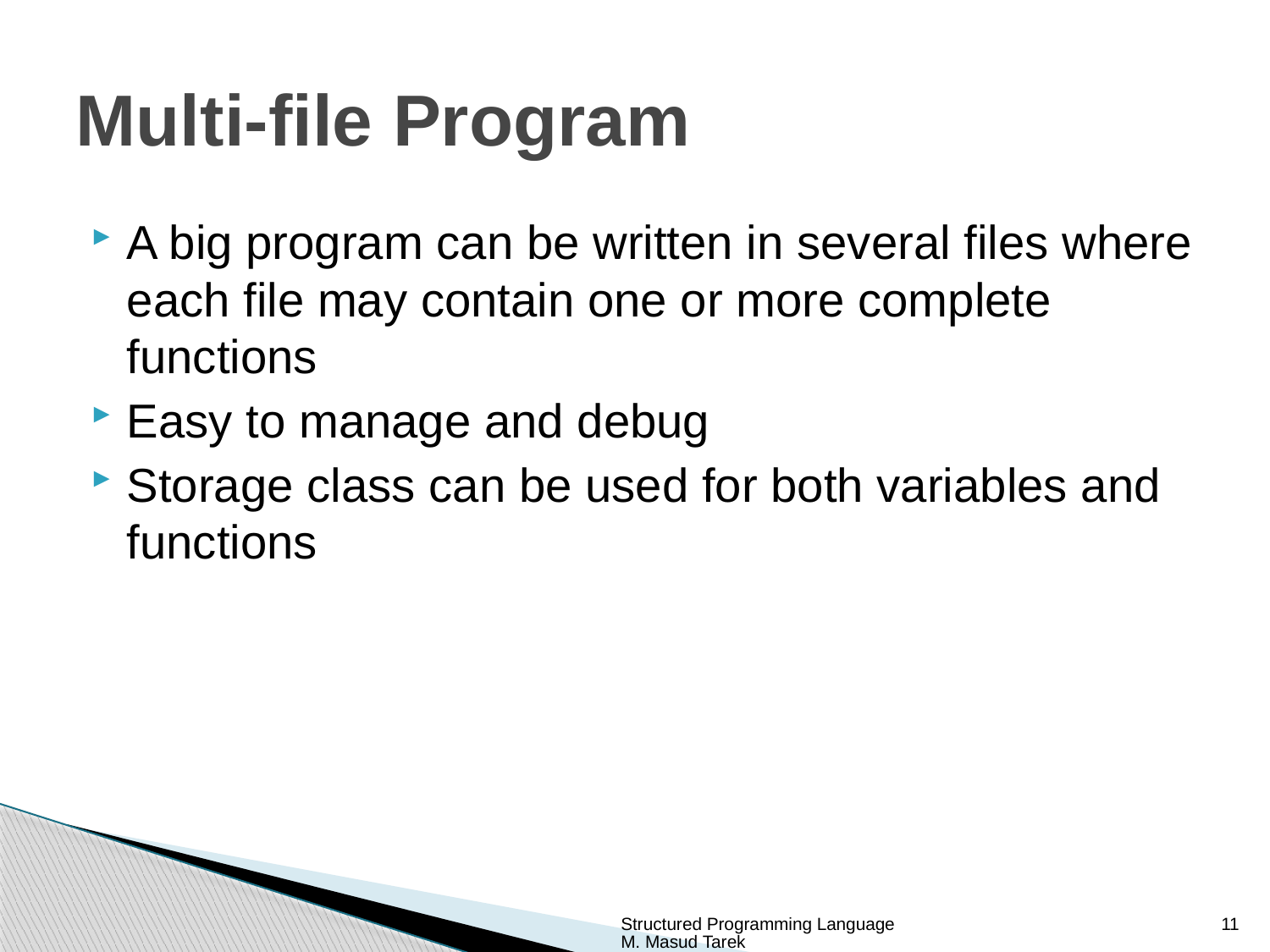

# Multi-file Program
A big program can be written in several files where each file may contain one or more complete functions
Easy to manage and debug
Storage class can be used for both variables and functions
Structured Programming Language     M. Masud Tarek
11